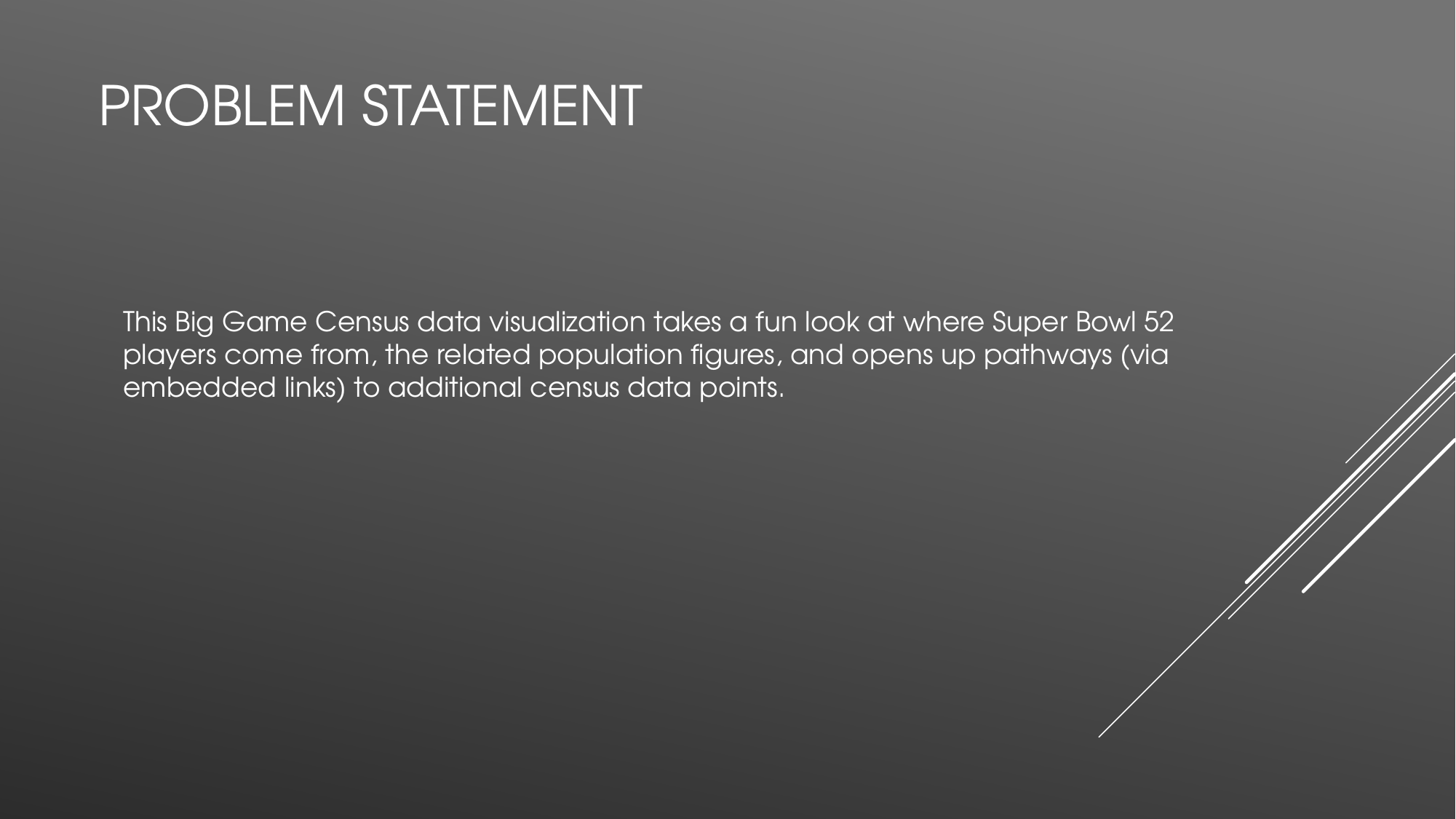

# Problem statement
This Big Game Census data visualization takes a fun look at where Super Bowl 52 players come from, the related population figures, and opens up pathways (via embedded links) to additional census data points.